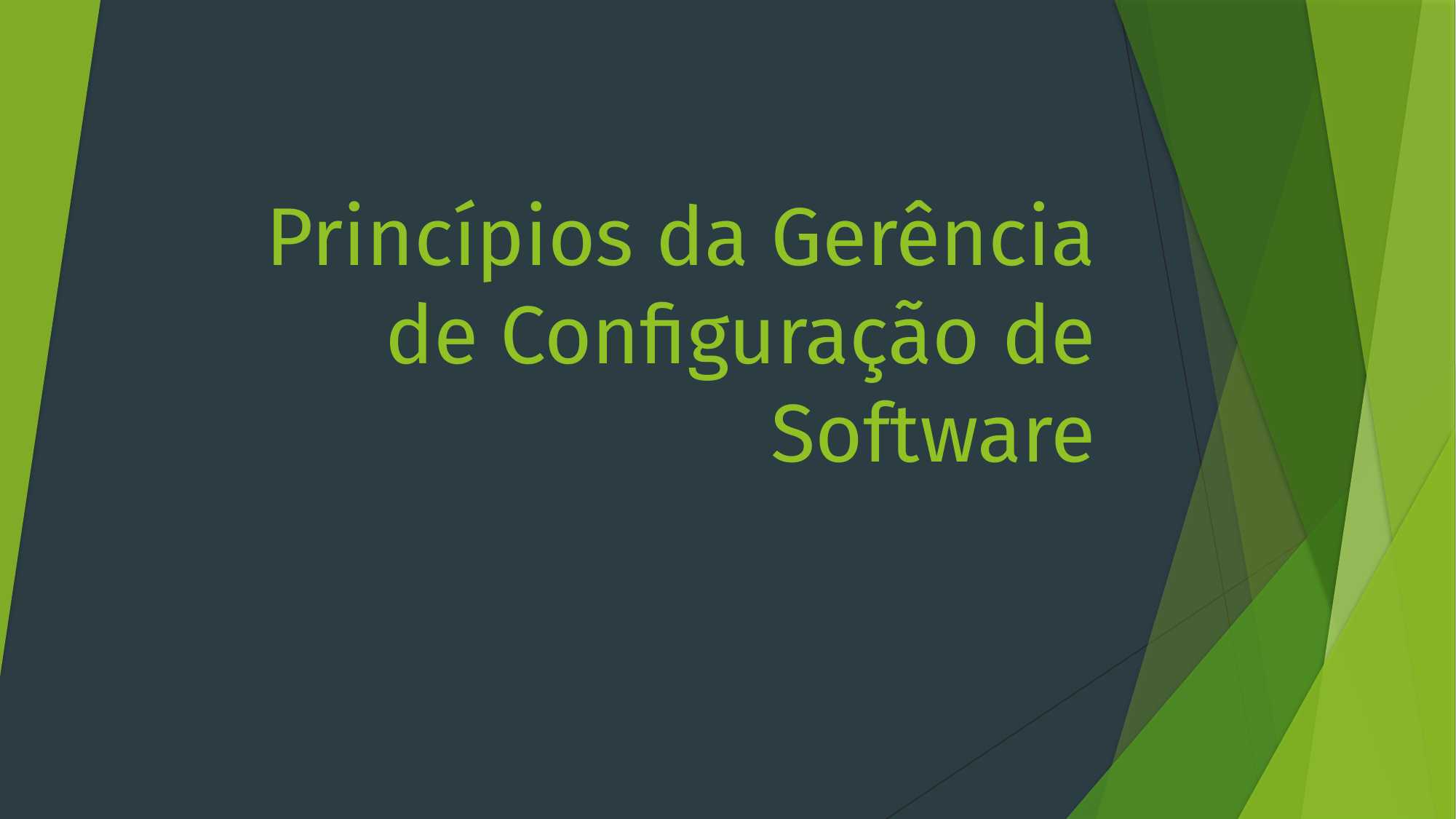

# Princípios da Gerência de Configuração de Software